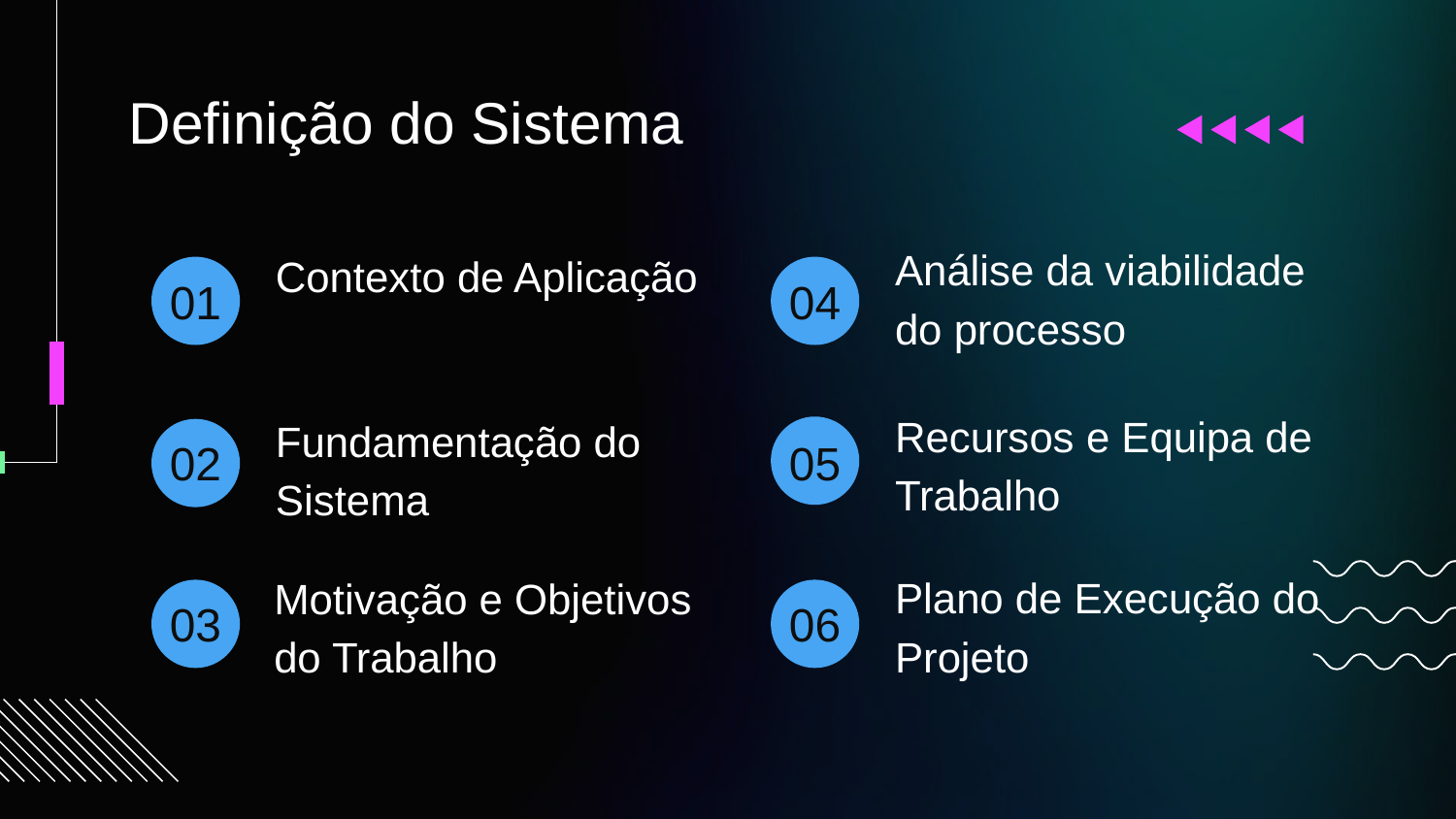

Definição do Sistema

Análise da viabilidade do processo
Contexto de Aplicação
# 01
04

Recursos e Equipa de Trabalho
02
05
Fundamentação do Sistema

Plano de Execução do Projeto
Motivação e Objetivos do Trabalho
03
06